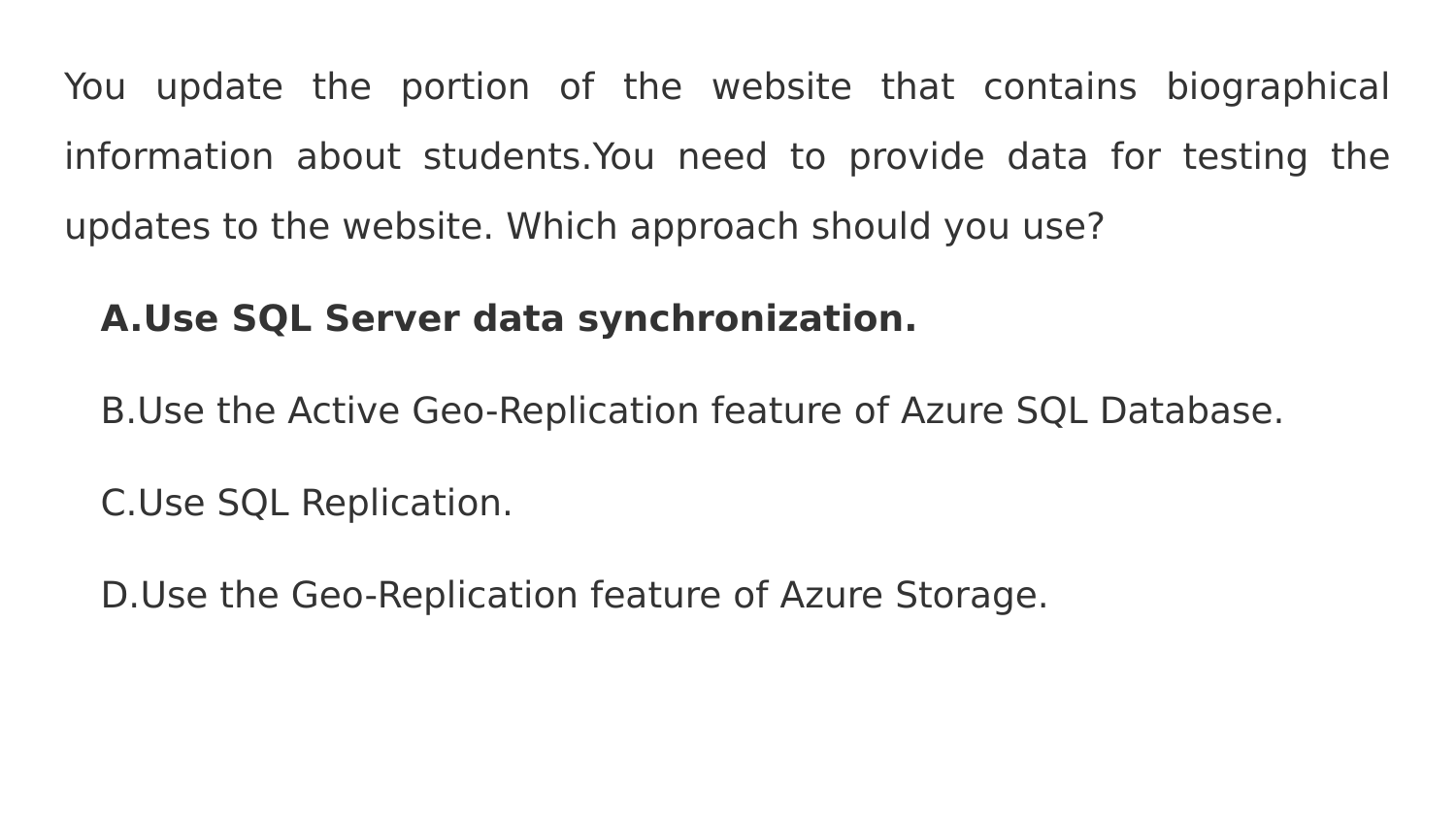

You update the portion of the website that contains biographical information about students.You need to provide data for testing the updates to the website. Which approach should you use?
Use SQL Server data synchronization.
Use the Active Geo-Replication feature of Azure SQL Database.
Use SQL Replication.
Use the Geo-Replication feature of Azure Storage.